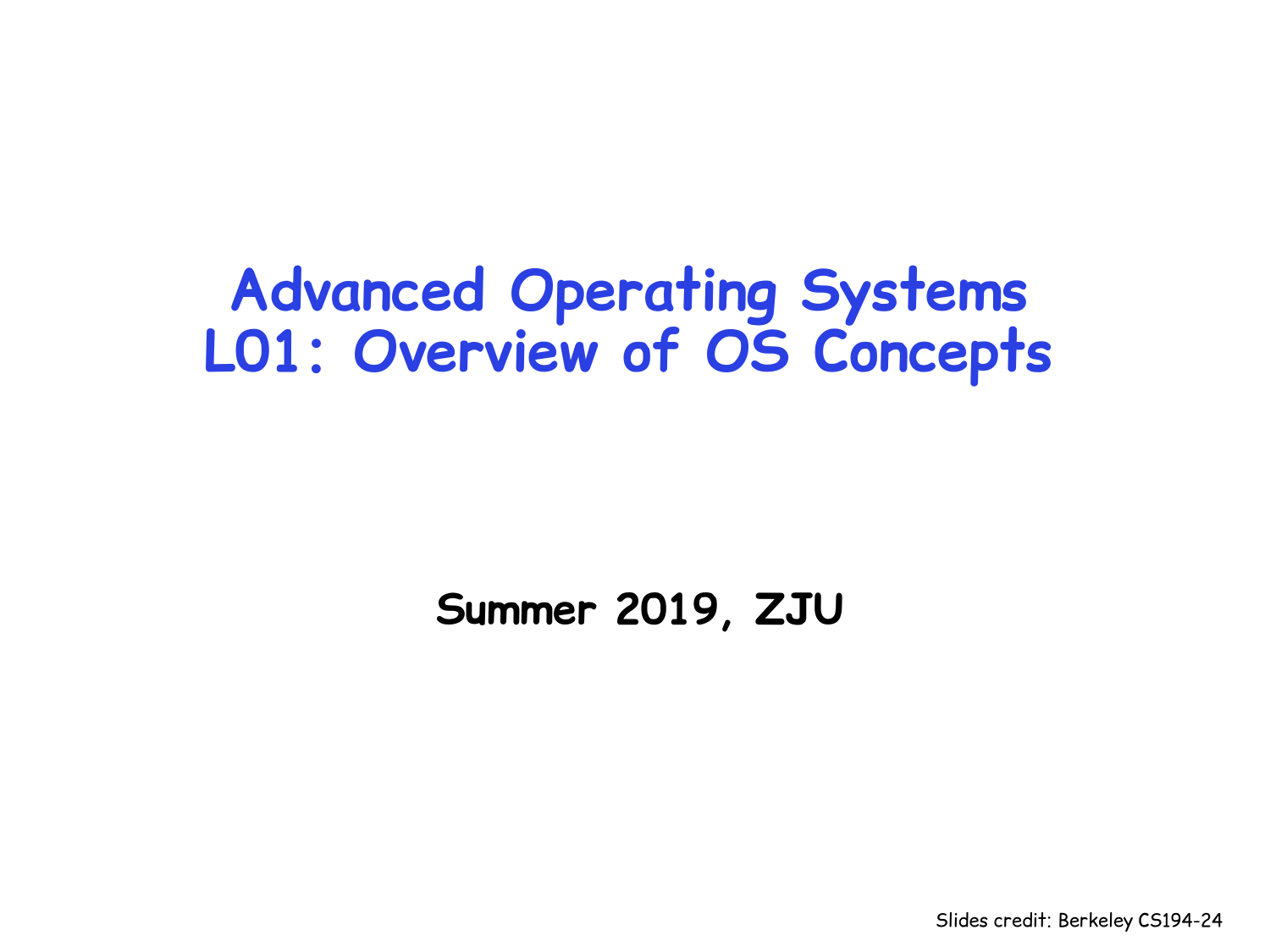

# Advanced Operating Systems L01: Overview of OS Concepts
Summer 2019, ZJU
Slides credit: Berkeley CS194-24